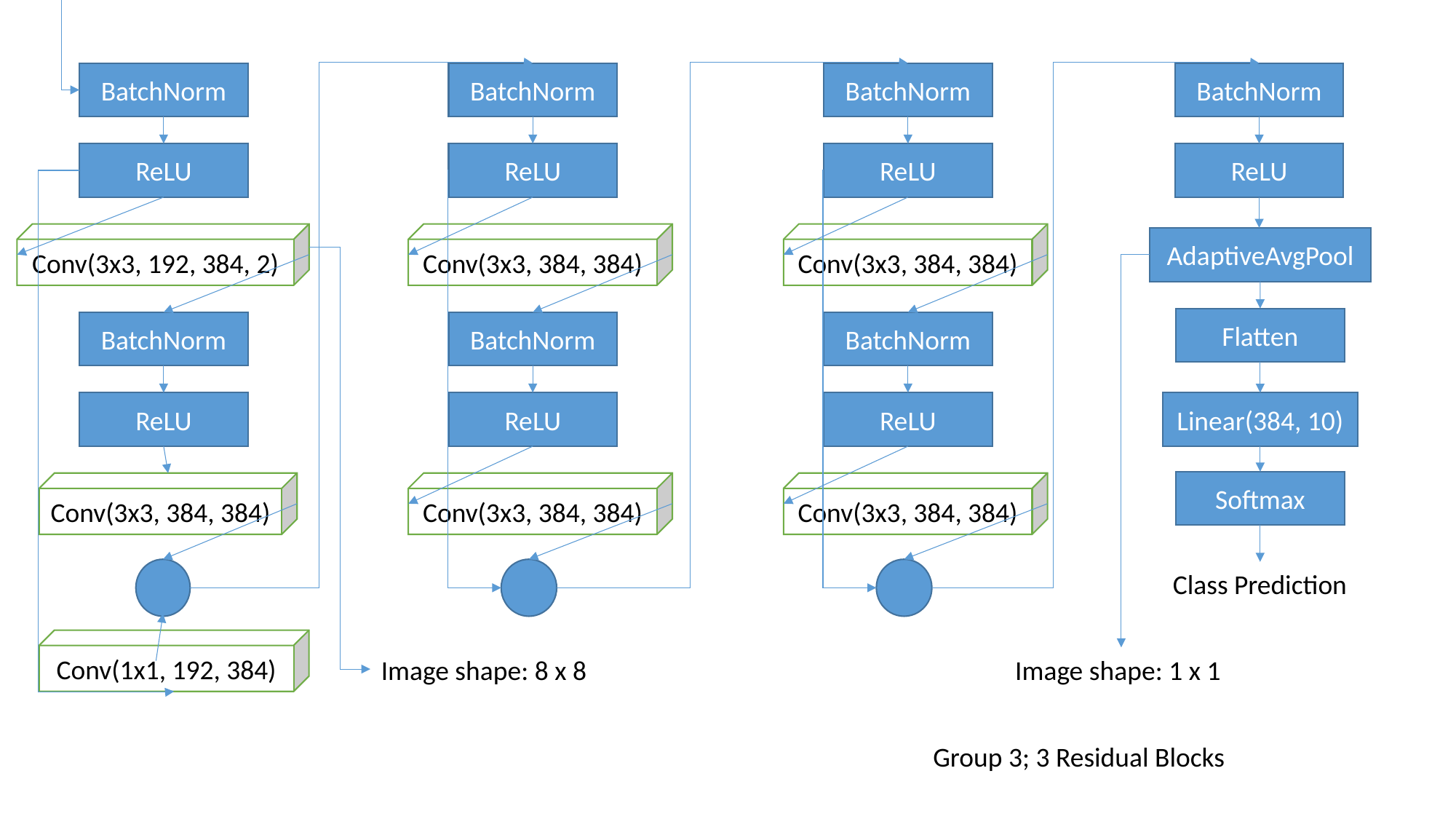

BatchNorm
BatchNorm
BatchNorm
BatchNorm
ReLU
ReLU
ReLU
ReLU
Conv(3x3, 384, 384)
Conv(3x3, 192, 384, 2)
Conv(3x3, 384, 384)
AdaptiveAvgPool
Flatten
BatchNorm
BatchNorm
BatchNorm
ReLU
ReLU
ReLU
Linear(384, 10)
Softmax
Conv(3x3, 384, 384)
Conv(3x3, 384, 384)
Conv(3x3, 384, 384)

Class Prediction
Conv(1x1, 192, 384)
Image shape: 8 x 8
Image shape: 1 x 1
Group 3; 3 Residual Blocks